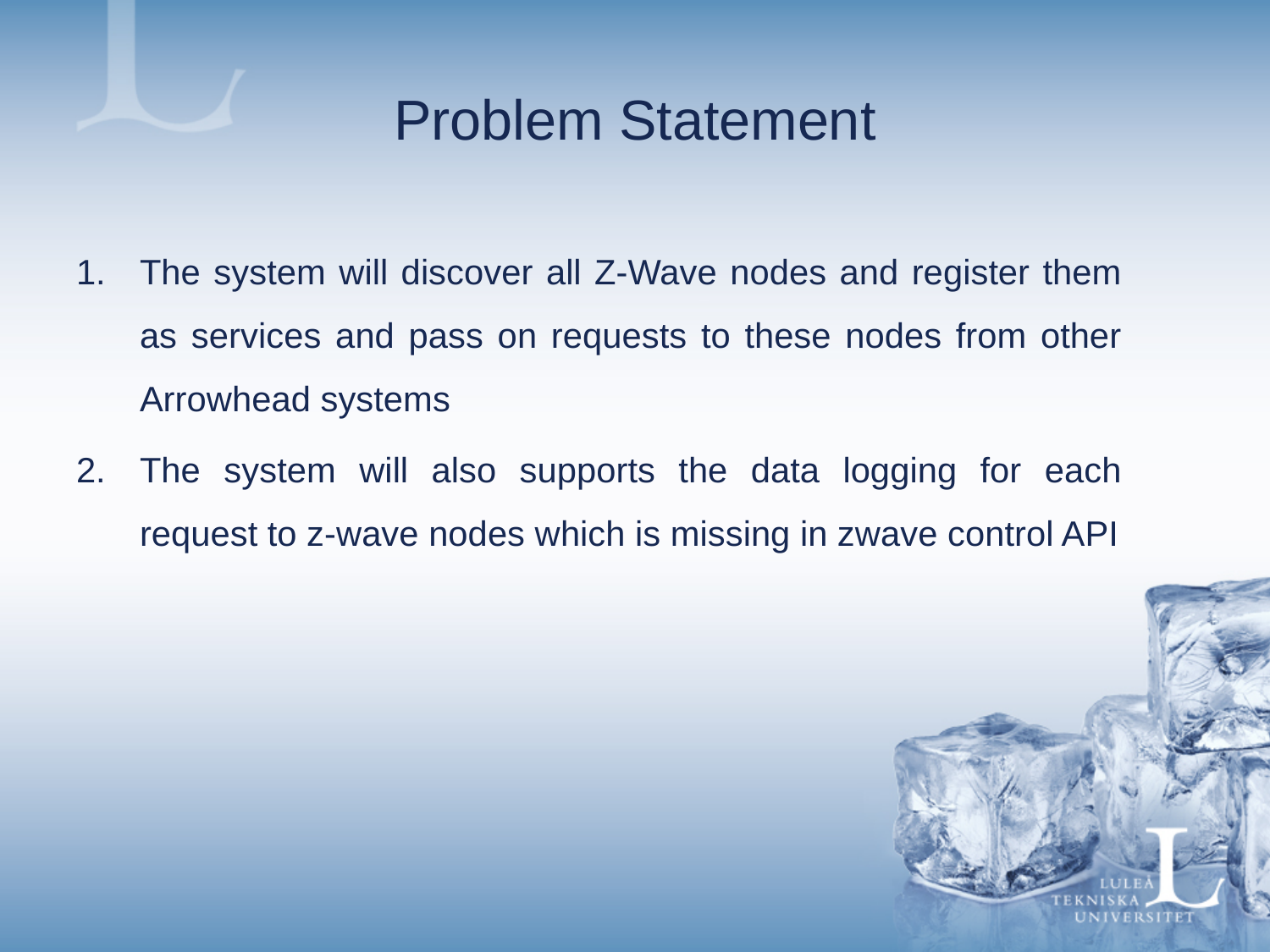

# Problem Statement
The system will discover all Z-Wave nodes and register them as services and pass on requests to these nodes from other Arrowhead systems
The system will also supports the data logging for each request to z-wave nodes which is missing in zwave control API